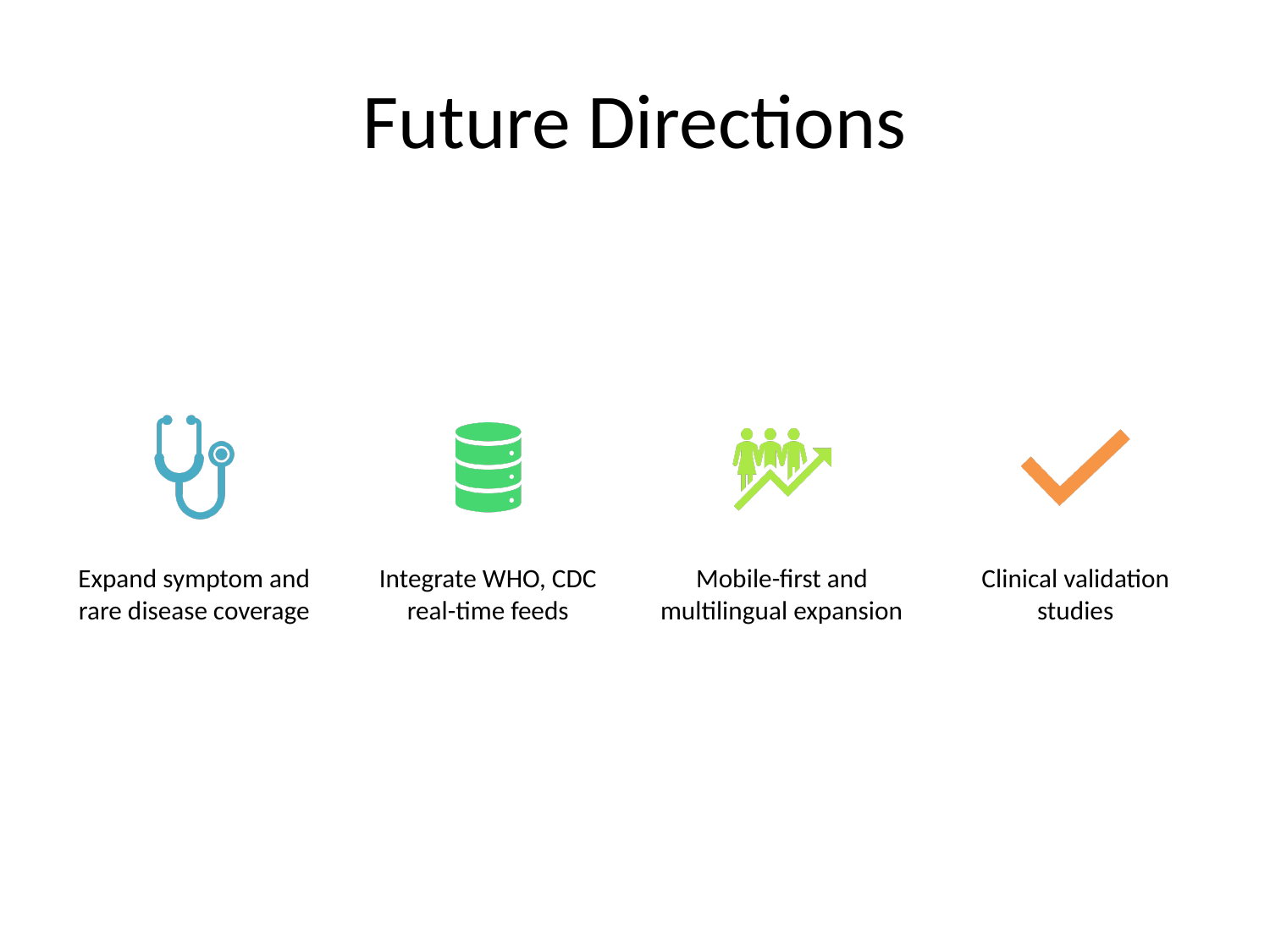

# Future Directions
Expand symptom and rare disease coverage
Integrate WHO, CDC real-time feeds
Mobile-first and multilingual expansion
Clinical validation studies